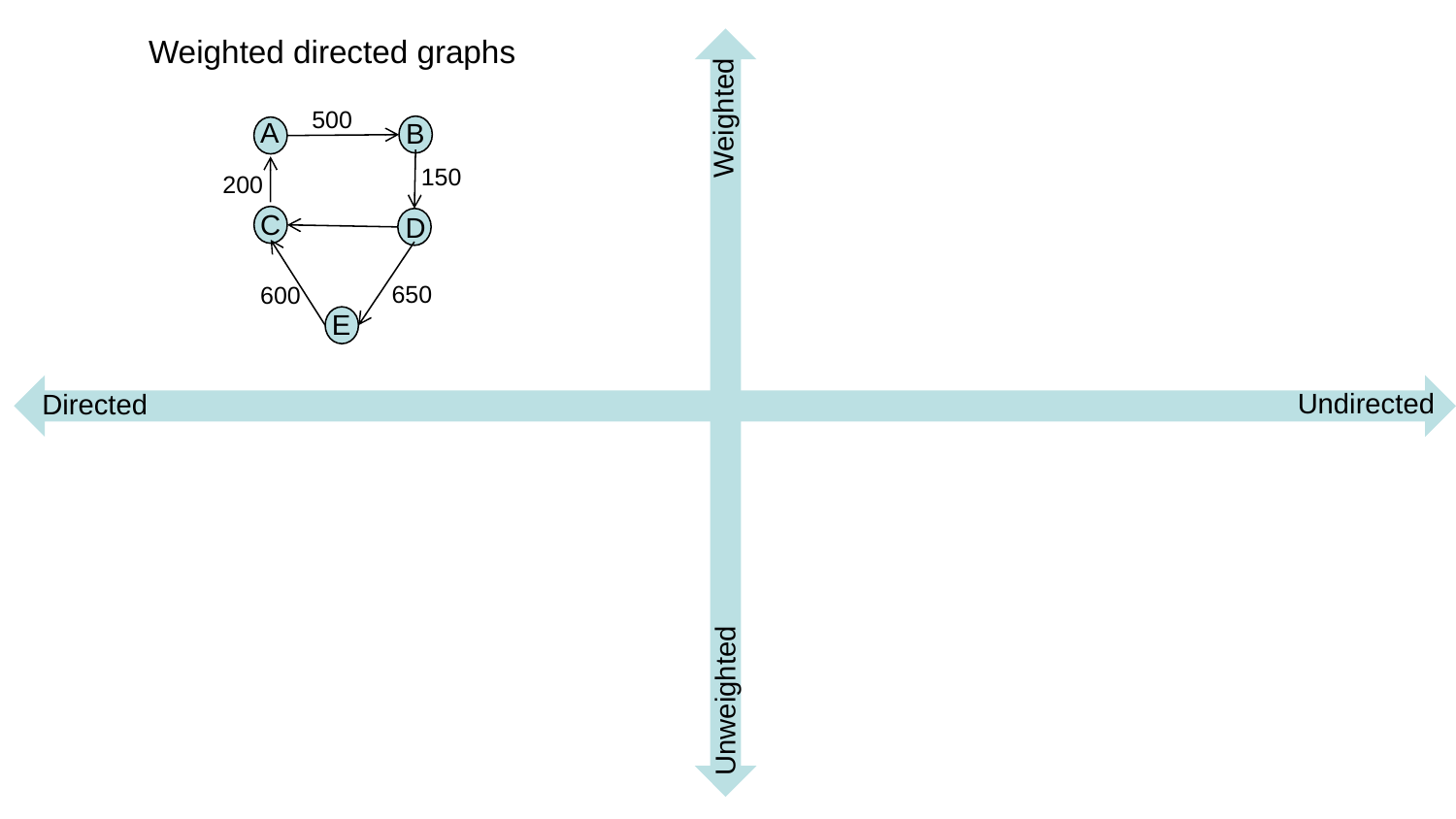

Weighted directed graphs

Weighted
500
A

B

150
200
C

D

650
600
E

Undirected
Directed
Unweighted